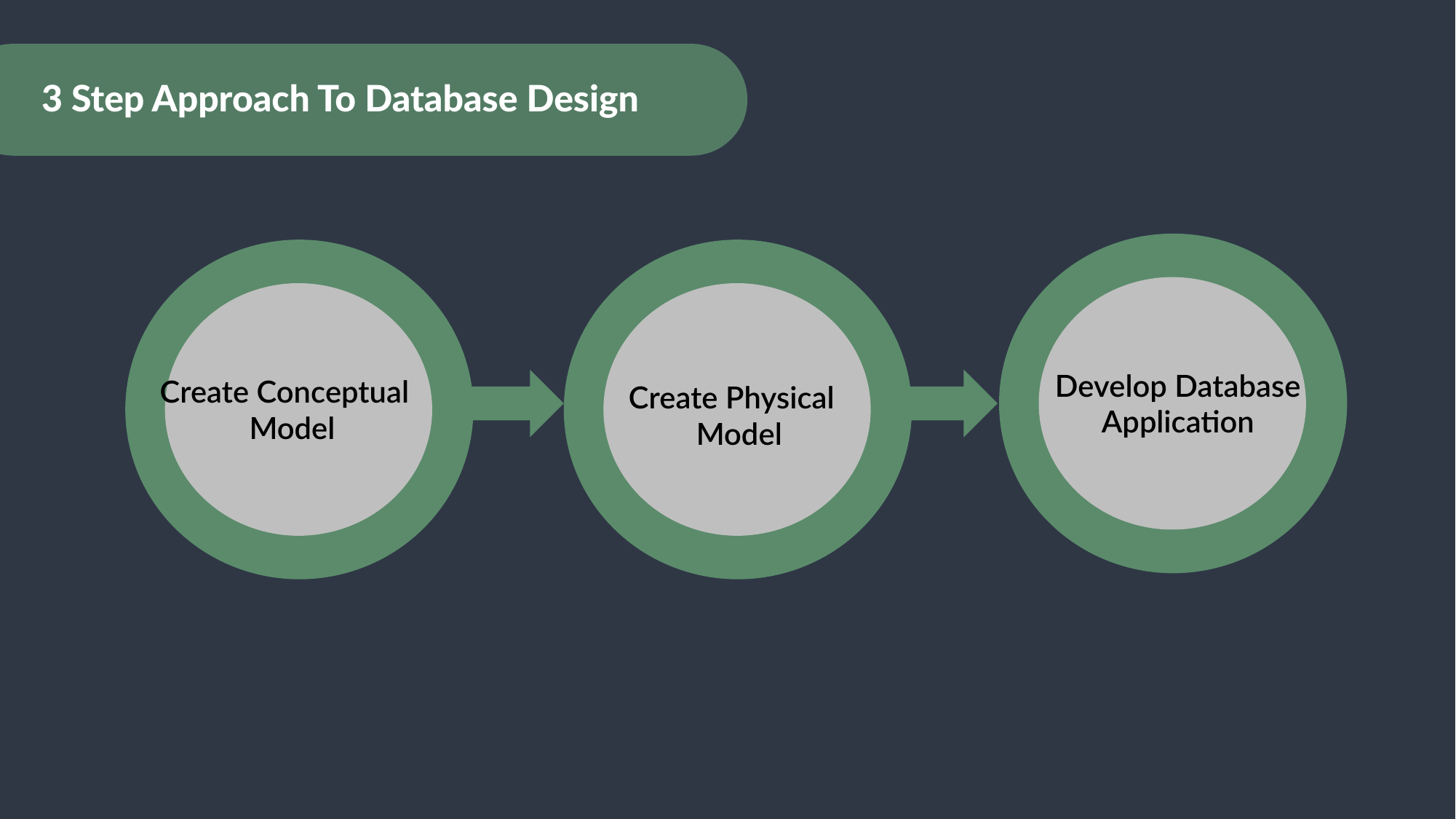

3 Step Approach To Database Design

Develop Database Application

Create Conceptual   Model

Create Physical   Model